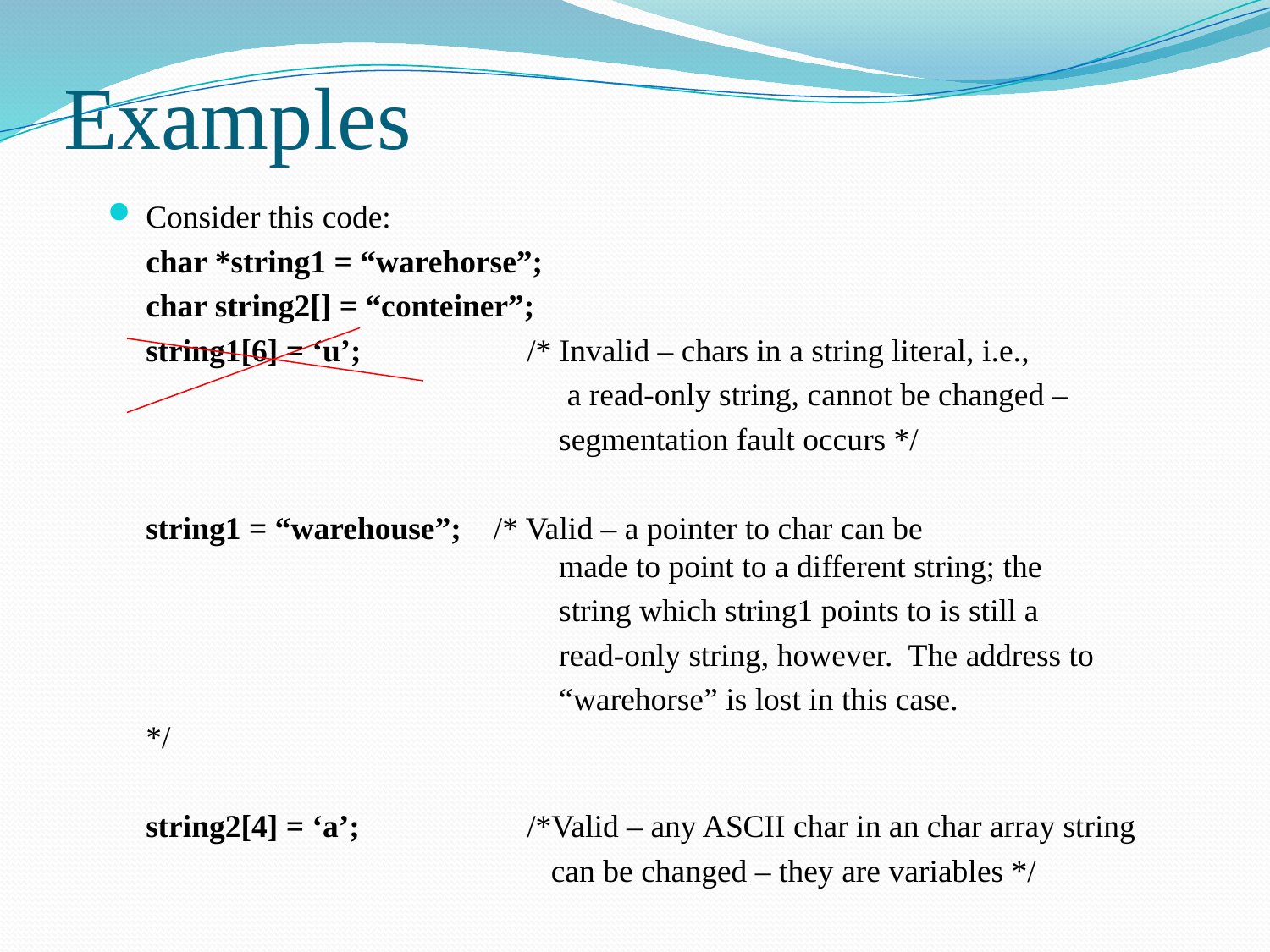

# Examples
Consider this code:
	char *string1 = “warehorse”;
	char string2[] = “conteiner”;
	string1[6] = ‘u’;		/* Invalid – chars in a string literal, i.e.,
				     a read-only string, cannot be changed –
				    segmentation fault occurs */

	string1 = “warehouse”;    /* Valid – a pointer to char can be 				      	    made to point to a different string; the
				    string which string1 points to is still a
				    read-only string, however.  The address to
				    “warehorse” is lost in this case.		 */

	string2[4] = ‘a’;		/*Valid – any ASCII char in an char array string
				   can be changed – they are variables */